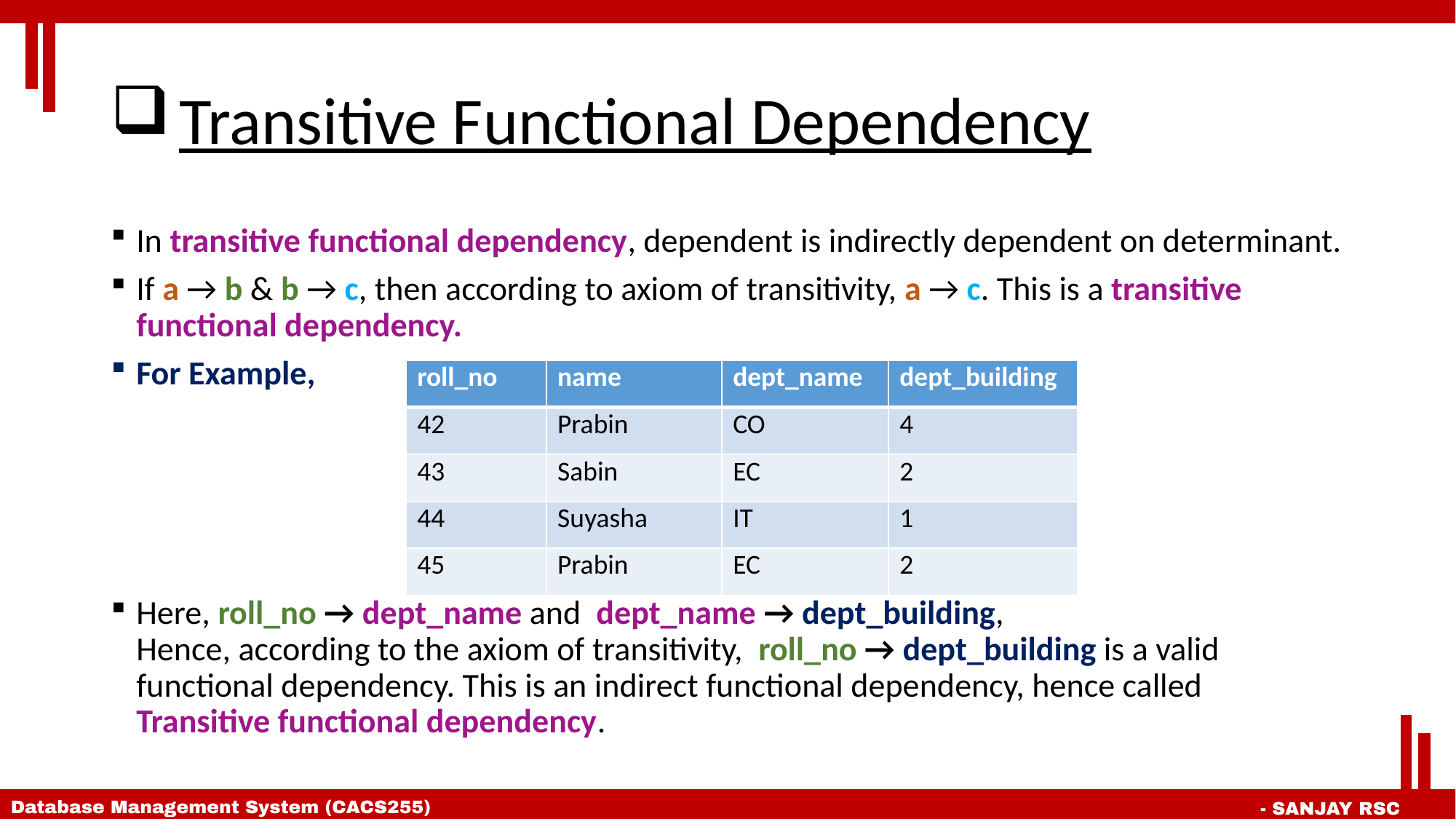

# Transitive Functional Dependency
In transitive functional dependency, dependent is indirectly dependent on determinant.
If a → b & b → c, then according to axiom of transitivity, a → c. This is a transitive functional dependency.
For Example,

Here, roll_no → dept_name and  dept_name → dept_building, 
Hence, according to the axiom of transitivity,  roll_no → dept_building is a valid functional dependency. This is an indirect functional dependency, hence called Transitive functional dependency.
| roll\_no | name | dept\_name | dept\_building |
| --- | --- | --- | --- |
| 42 | Prabin | CO | 4 |
| 43 | Sabin | EC | 2 |
| 44 | Suyasha | IT | 1 |
| 45 | Prabin | EC | 2 |